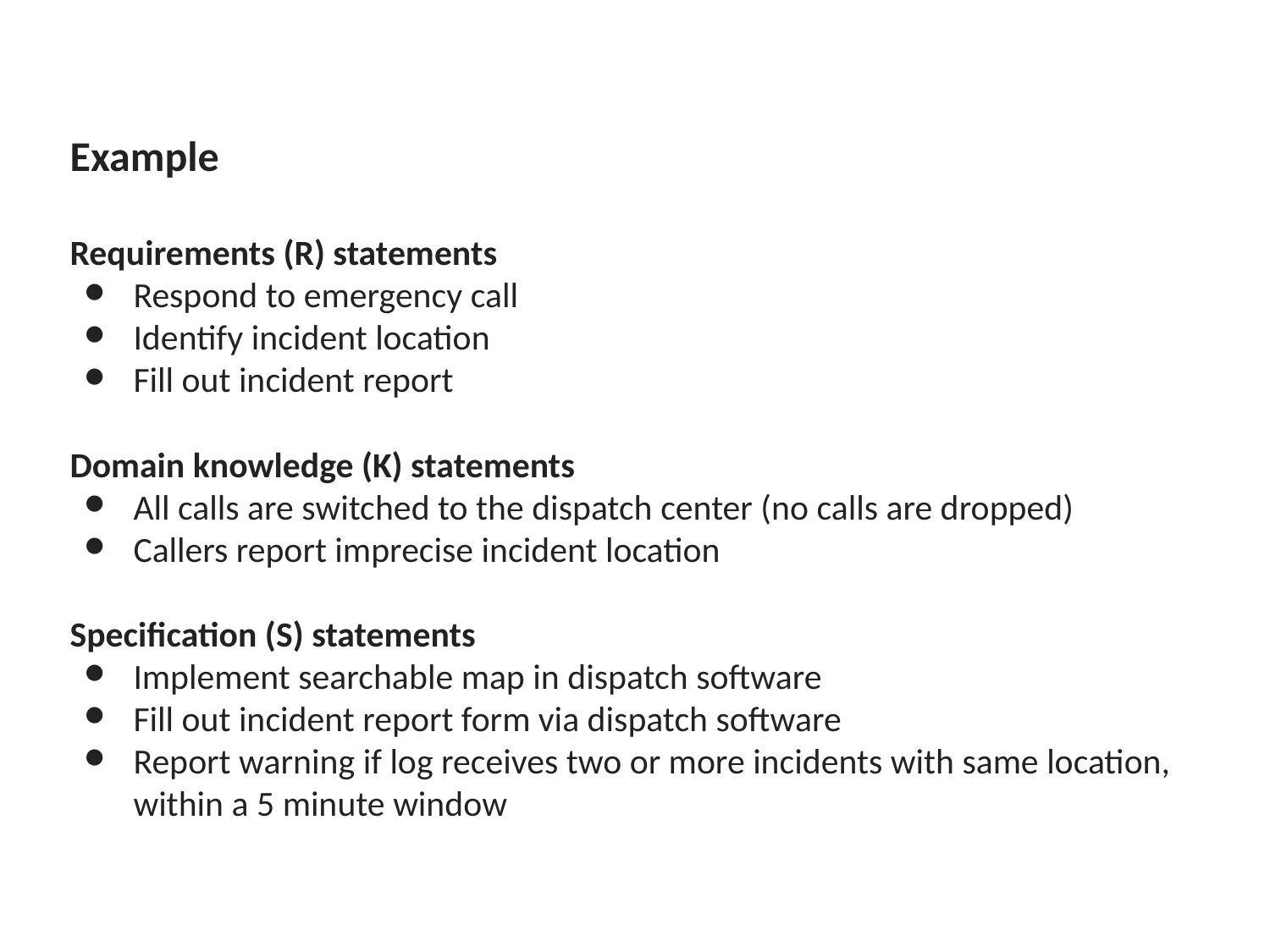

Example

Requirements (R) statements
Respond to emergency call
Identify incident location
Fill out incident report

Domain knowledge (K) statements
All calls are switched to the dispatch center (no calls are dropped)
Callers report imprecise incident location

Specification (S) statements
Implement searchable map in dispatch software
Fill out incident report form via dispatch software
Report warning if log receives two or more incidents with same location, within a 5 minute window